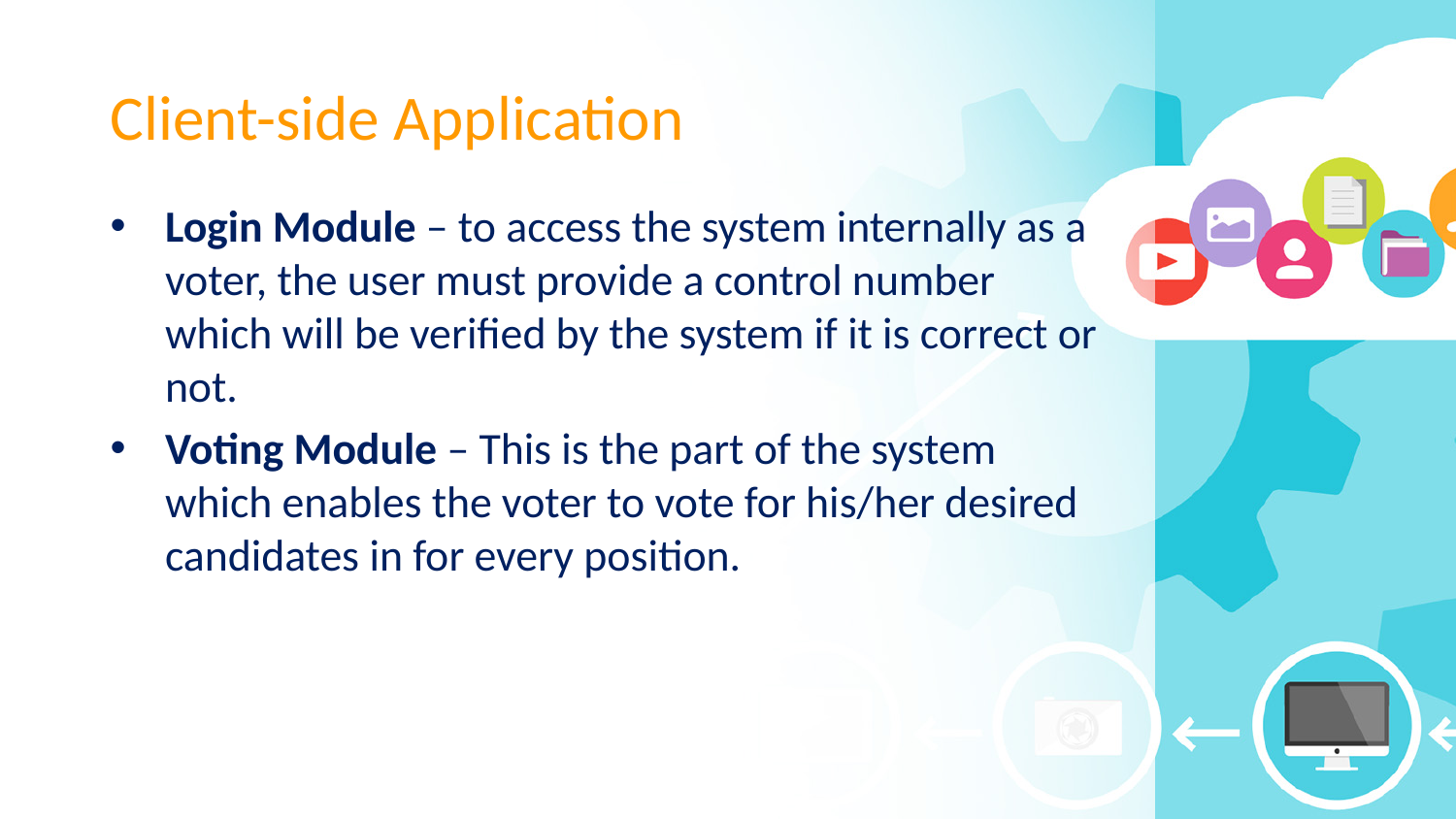

# Client-side Application
Login Module – to access the system internally as a voter, the user must provide a control number which will be verified by the system if it is correct or not.
Voting Module – This is the part of the system which enables the voter to vote for his/her desired candidates in for every position.